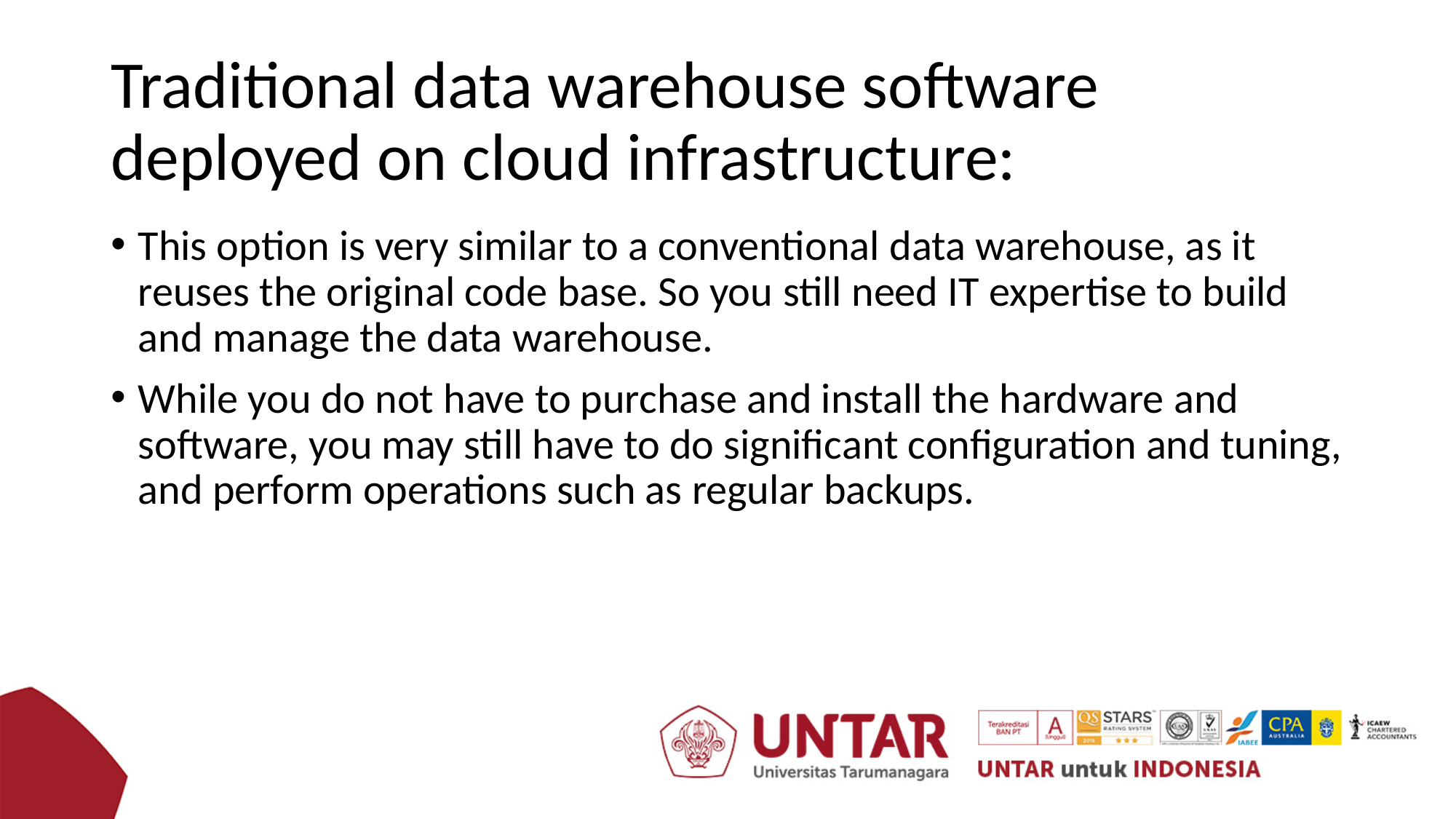

# Traditional data warehouse software deployed on cloud infrastructure:
This option is very similar to a conventional data warehouse, as it reuses the original code base. So you still need IT expertise to build and manage the data warehouse.
While you do not have to purchase and install the hardware and software, you may still have to do significant configuration and tuning, and perform operations such as regular backups.